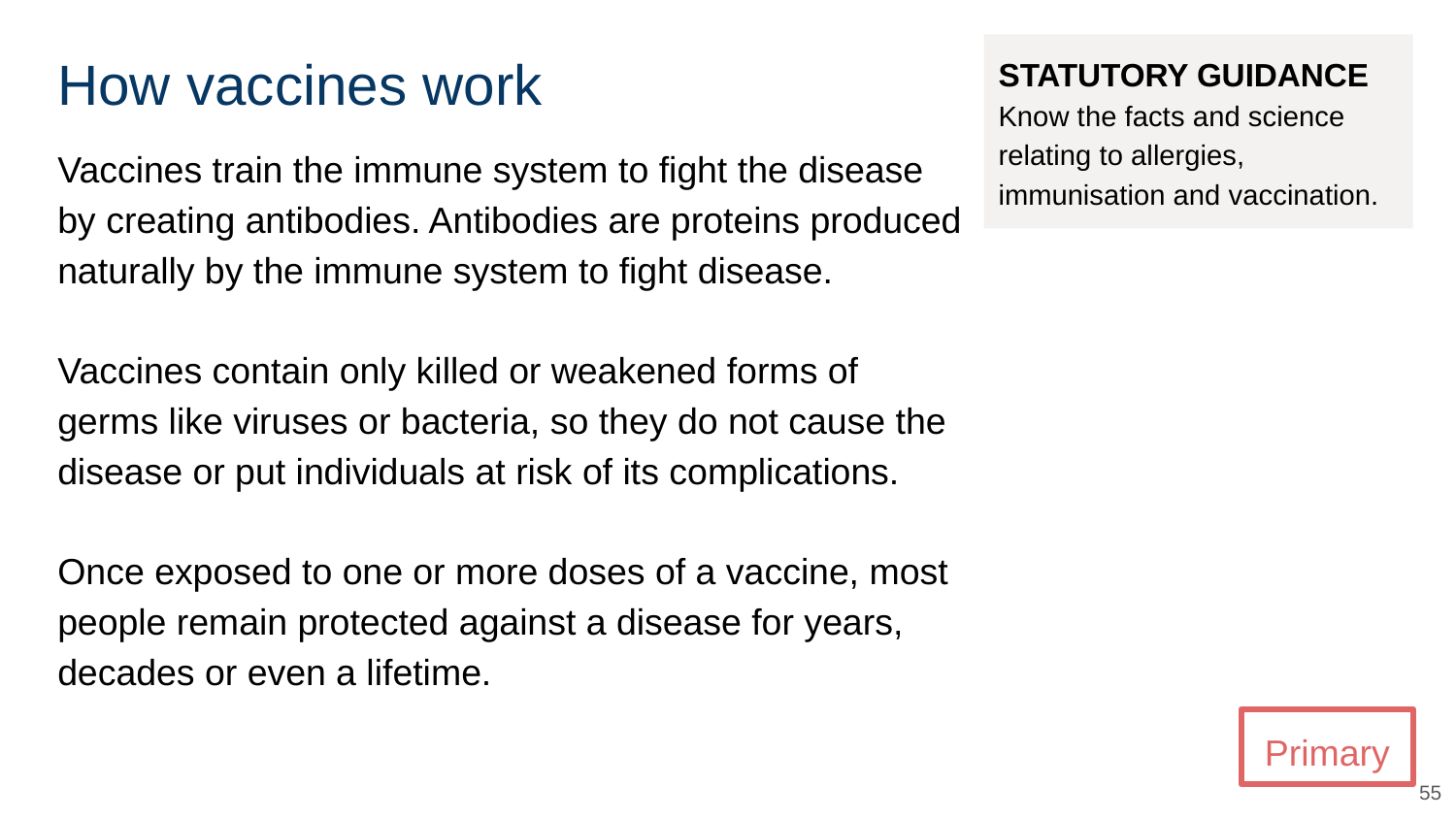

# How vaccines work

STATUTORY GUIDANCE
Know the facts and science relating to allergies, immunisation and vaccination.
Vaccines train the immune system to fight the disease by creating antibodies. Antibodies are proteins produced naturally by the immune system to fight disease.

Vaccines contain only killed or weakened forms of germs like viruses or bacteria, so they do not cause the disease or put individuals at risk of its complications.

Once exposed to one or more doses of a vaccine, most people remain protected against a disease for years, decades or even a lifetime.
Primary
55